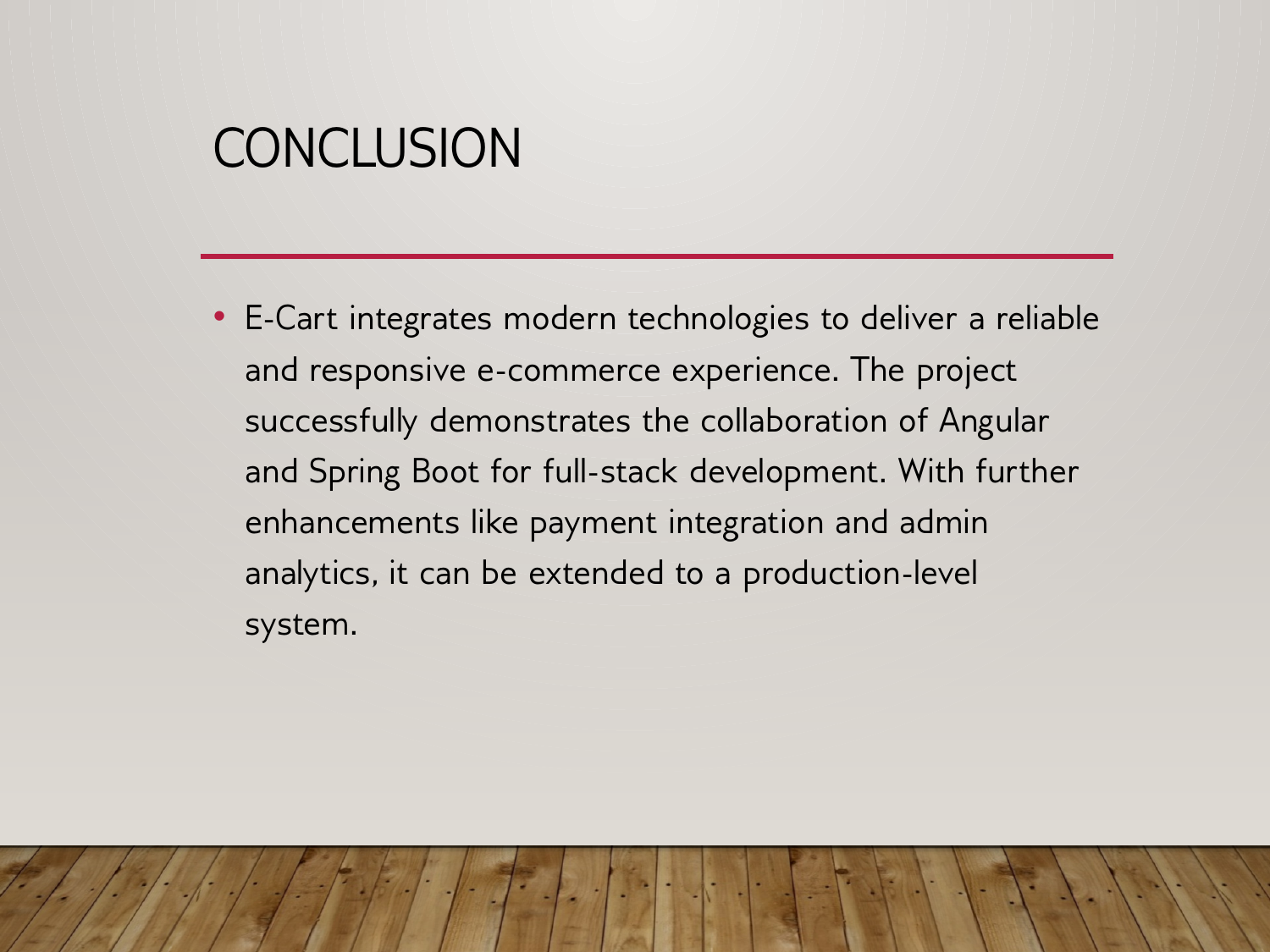

# Conclusion
E-Cart integrates modern technologies to deliver a reliable and responsive e-commerce experience. The project successfully demonstrates the collaboration of Angular and Spring Boot for full-stack development. With further enhancements like payment integration and admin analytics, it can be extended to a production-level system.